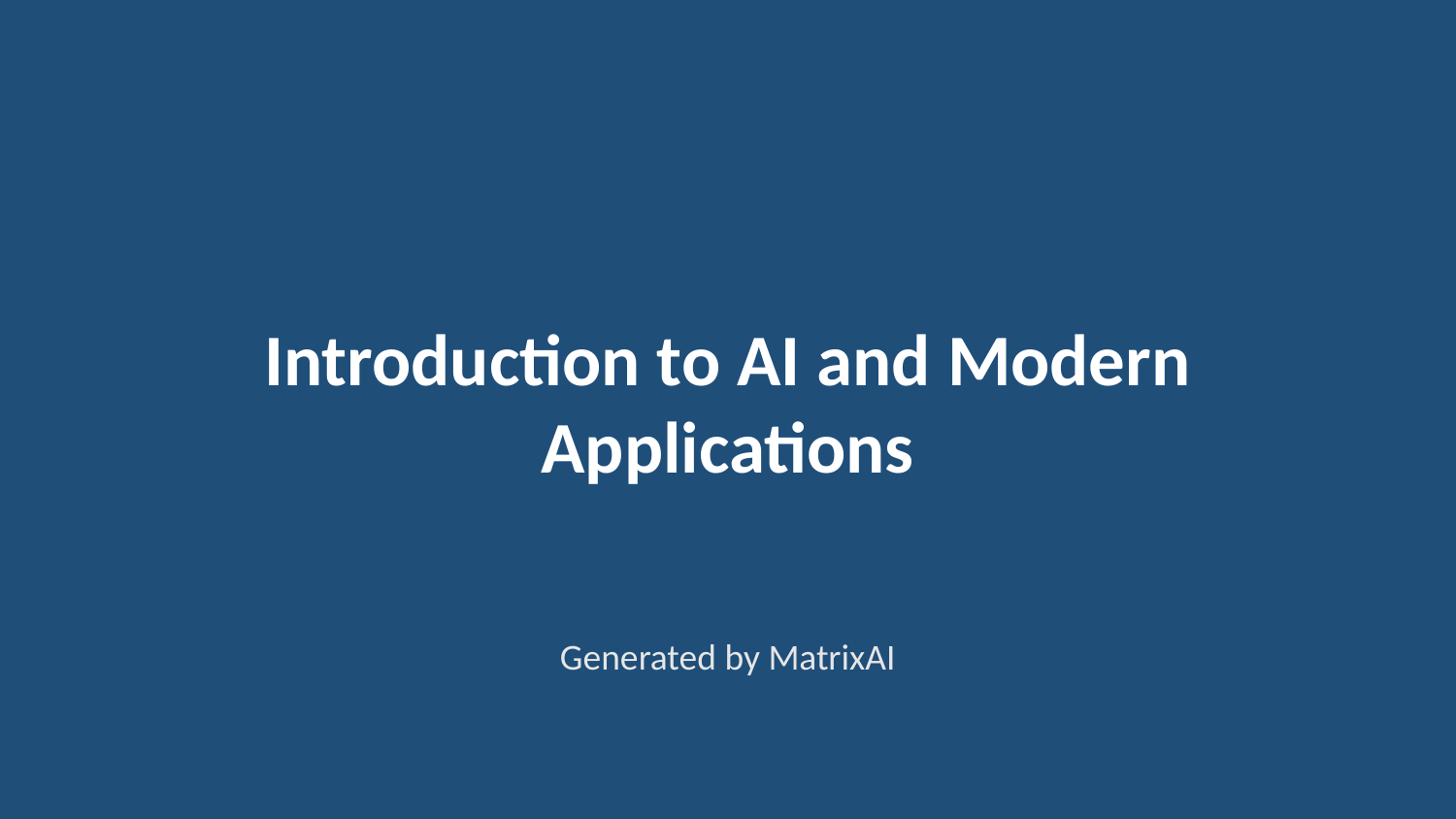

Introduction to AI and Modern Applications
Generated by MatrixAI
Generated on 8/2/2025